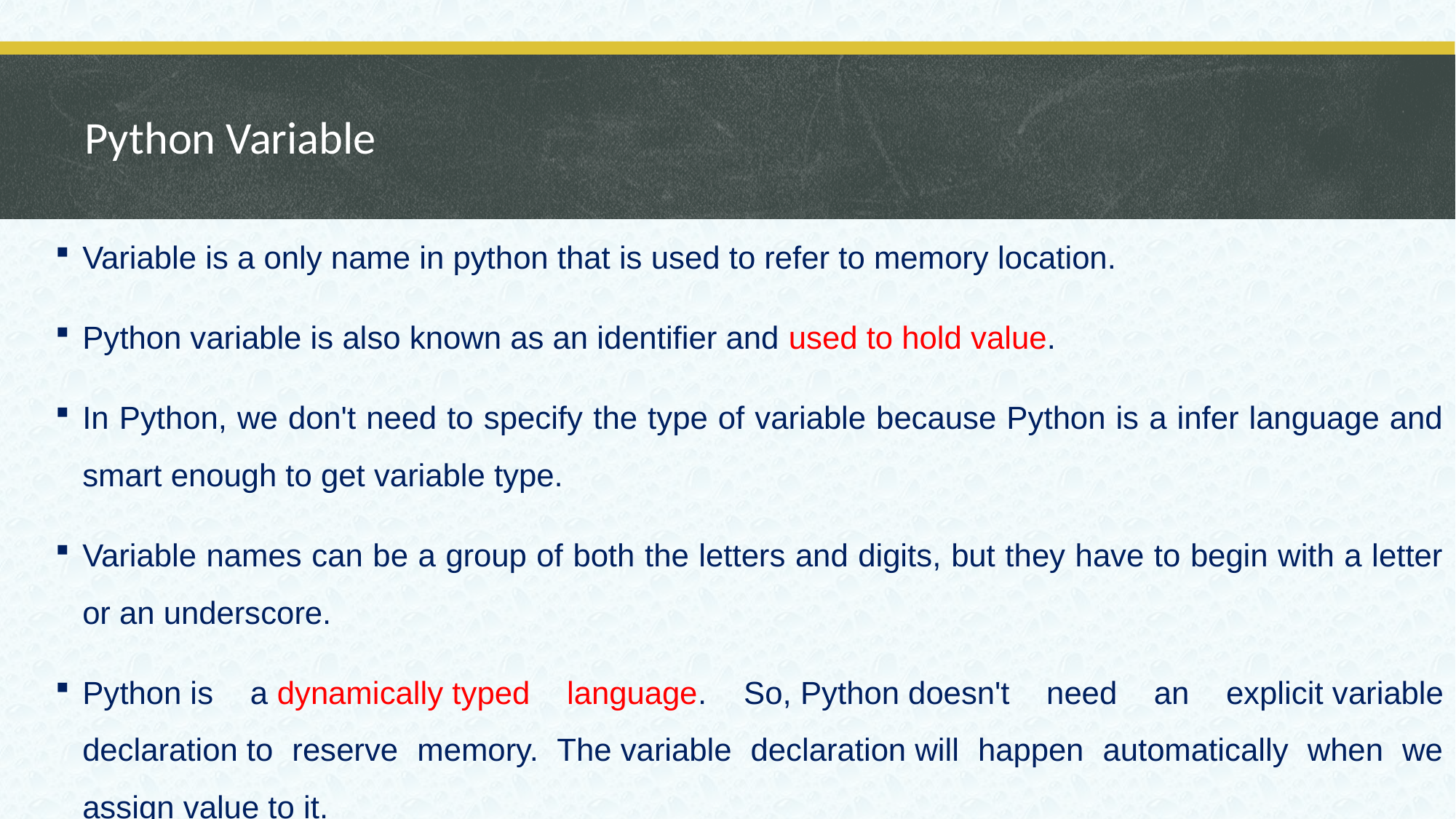

# Python Variable
Variable is a only name in python that is used to refer to memory location.
Python variable is also known as an identifier and used to hold value.
In Python, we don't need to specify the type of variable because Python is a infer language and smart enough to get variable type.
Variable names can be a group of both the letters and digits, but they have to begin with a letter or an underscore.
Python is a dynamically typed language. So, Python doesn't need an explicit variable declaration to reserve memory. The variable declaration will happen automatically when we assign value to it.